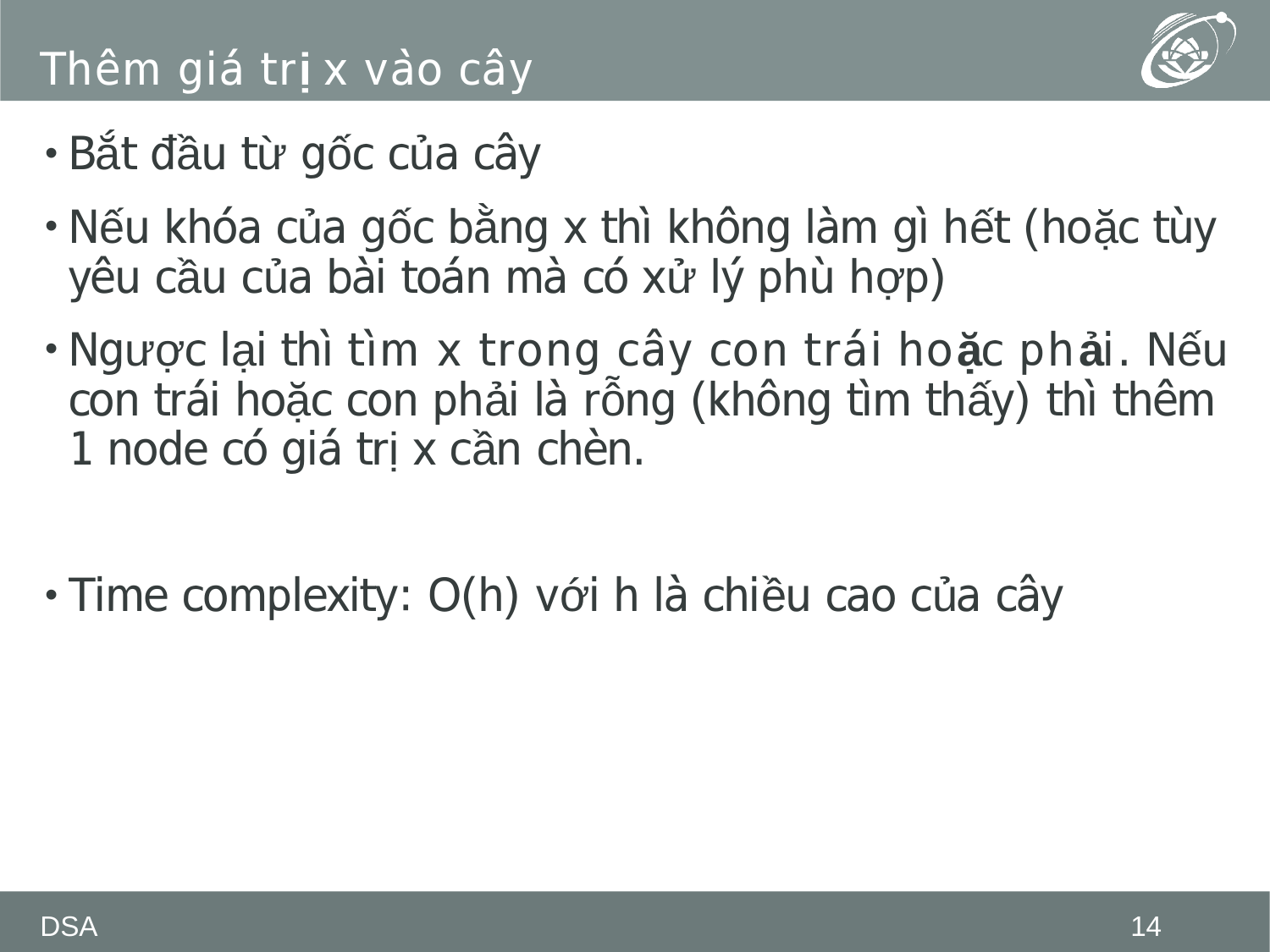

# Thêm giá trị x vào cây
Bắt đầu từ gốc của cây
Nếu khóa của gốc bằng x thì không làm gì hết (hoặc tùy yêu cầu của bài toán mà có xử lý phù hợp)
Ngược lại thì tìm x trong cây con trái hoặc phải. Nếu con trái hoặc con phải là rỗng (không tìm thấy) thì thêm 1 node có giá trị x cần chèn.

Time complexity: O(h) với h là chiều cao của cây

DSA
14